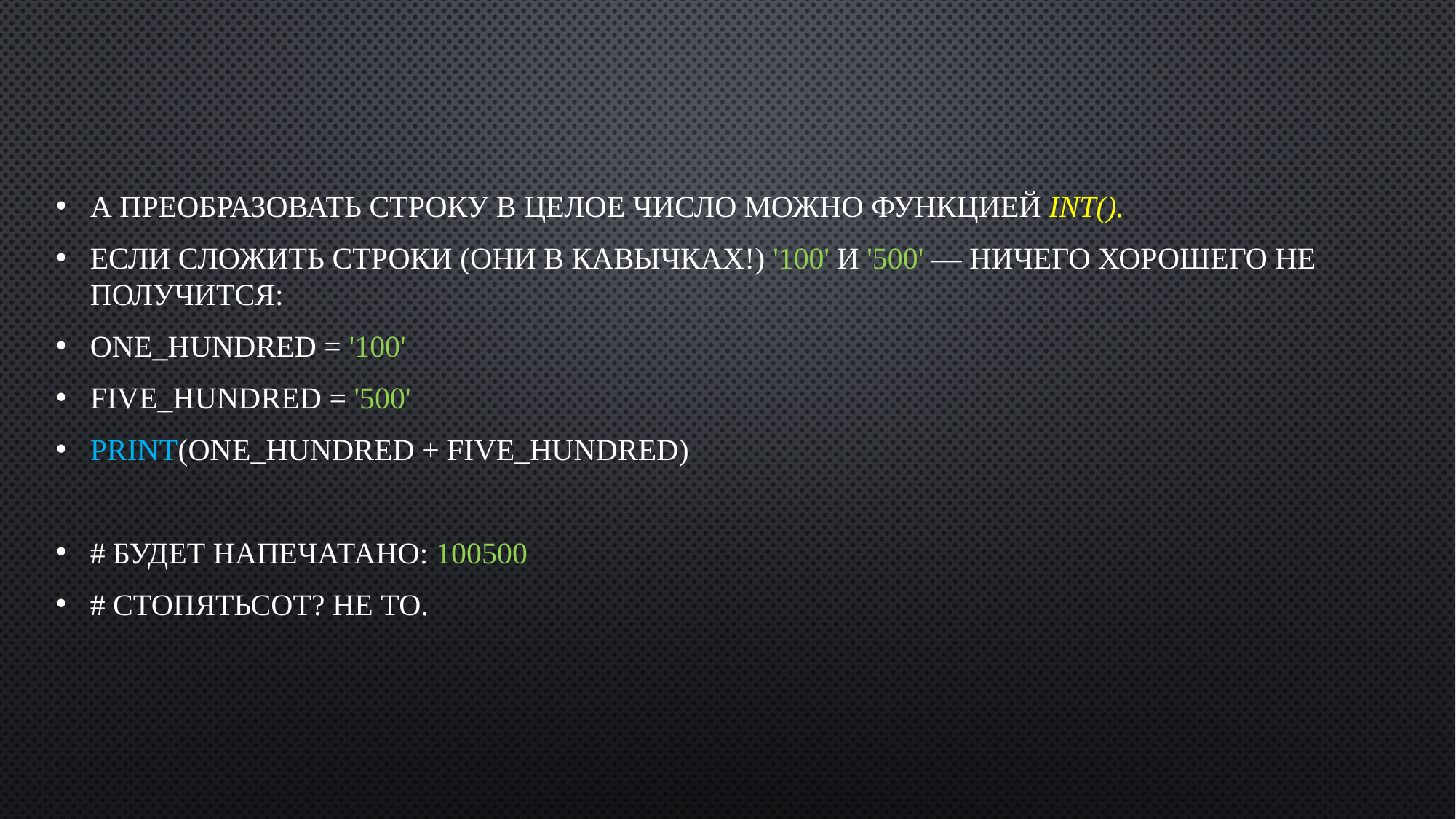

А преобразовать строку в целое число можно функцией int().
Если сложить строки (они в кавычках!) '100' и '500' — ничего хорошего не получится:
one_hundred = '100'
five_hundred = '500'
print(one_hundred + five_hundred)

# Будет напечатано: 100500
# стопятьсот? Не то.